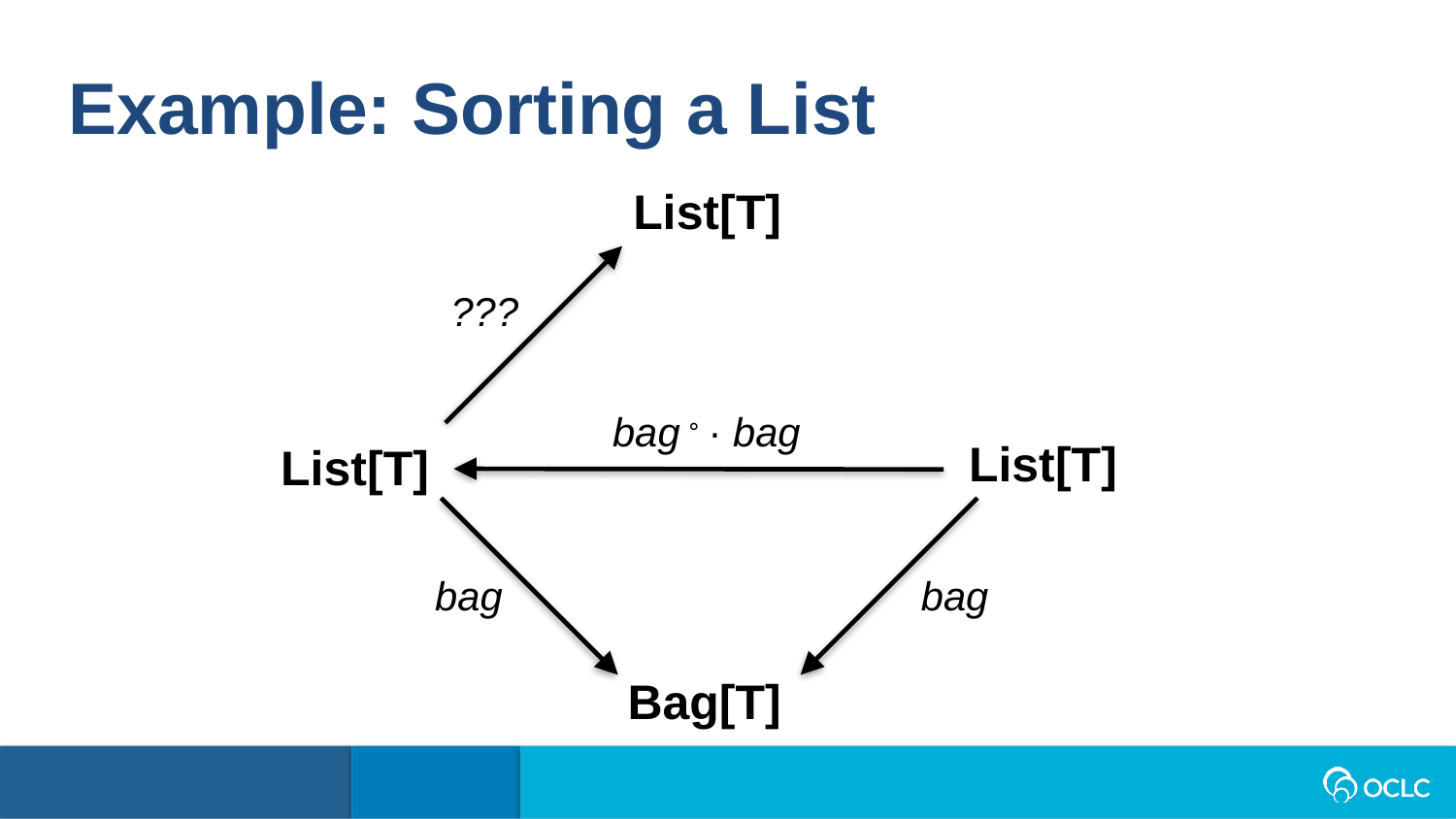

Example: Sorting a List
List[T]
???
bag ∘ · bag
List[T]
List[T]
bag
bag
Bag[T]